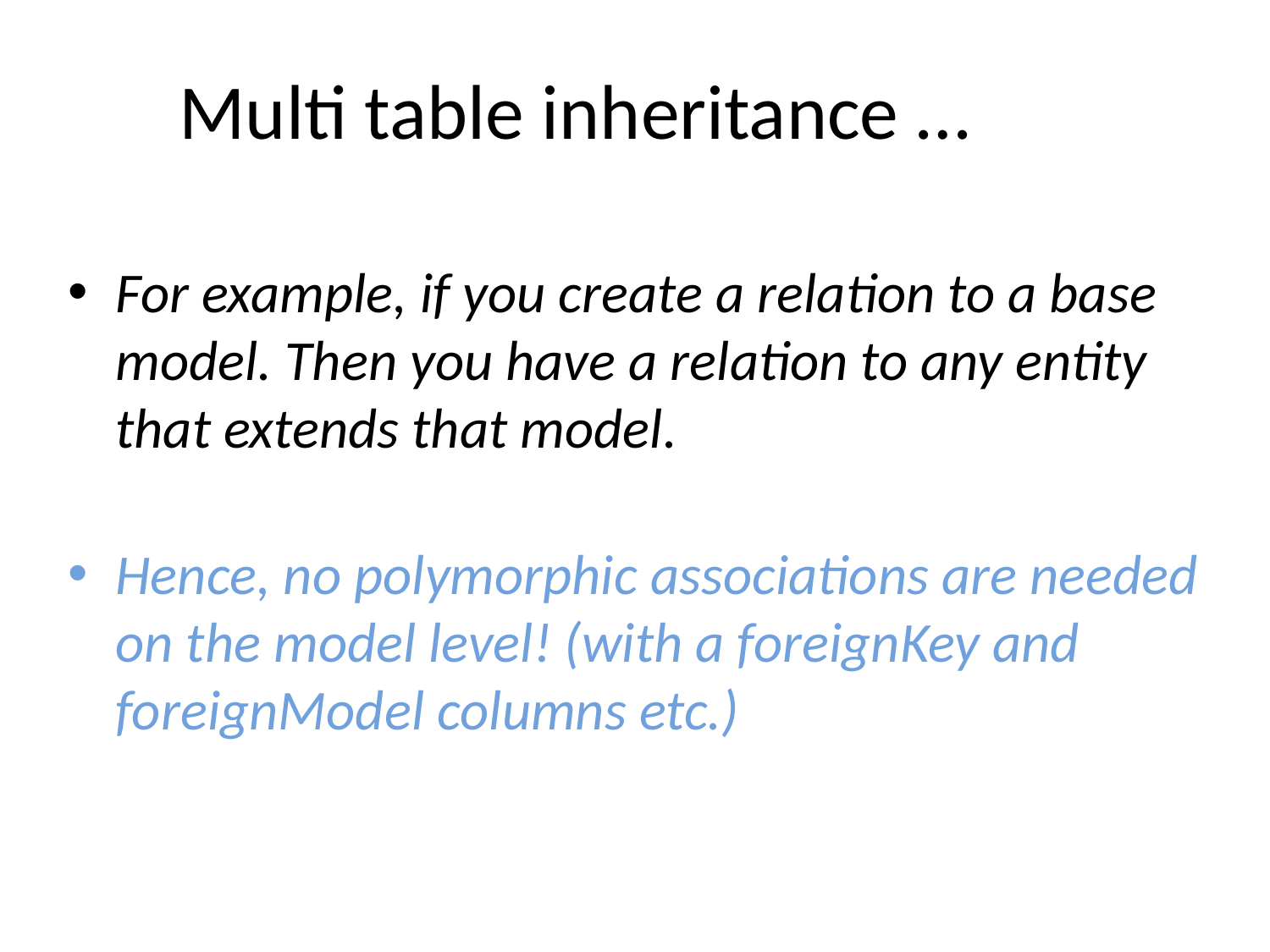

# Multi table inheritance …
For example, if you create a relation to a base model. Then you have a relation to any entity that extends that model.
Hence, no polymorphic associations are needed on the model level! (with a foreignKey and foreignModel columns etc.)